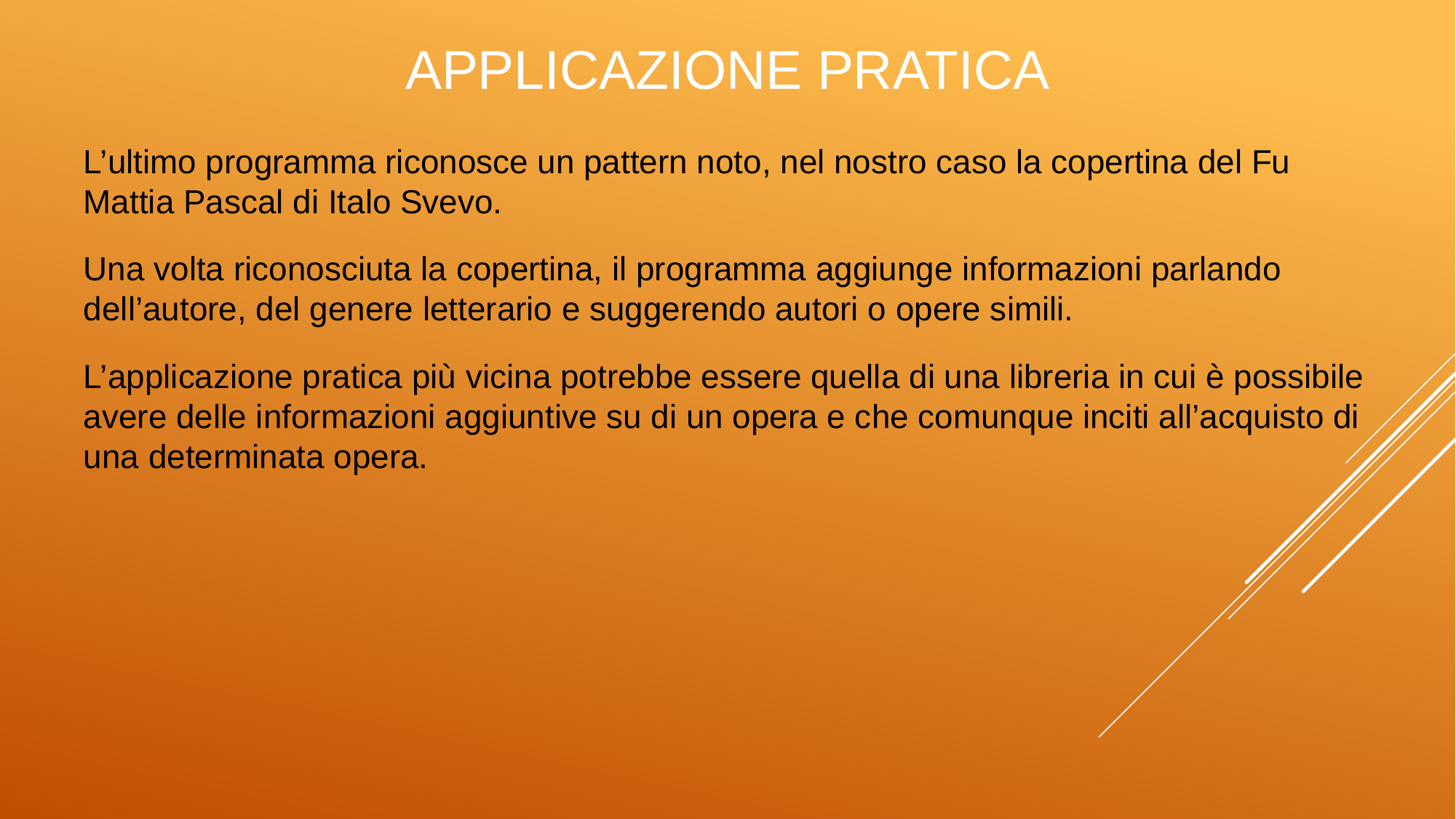

# Applicazione pratica
L’ultimo programma riconosce un pattern noto, nel nostro caso la copertina del Fu Mattia Pascal di Italo Svevo.
Una volta riconosciuta la copertina, il programma aggiunge informazioni parlando dell’autore, del genere letterario e suggerendo autori o opere simili.
L’applicazione pratica più vicina potrebbe essere quella di una libreria in cui è possibile avere delle informazioni aggiuntive su di un opera e che comunque inciti all’acquisto di una determinata opera.